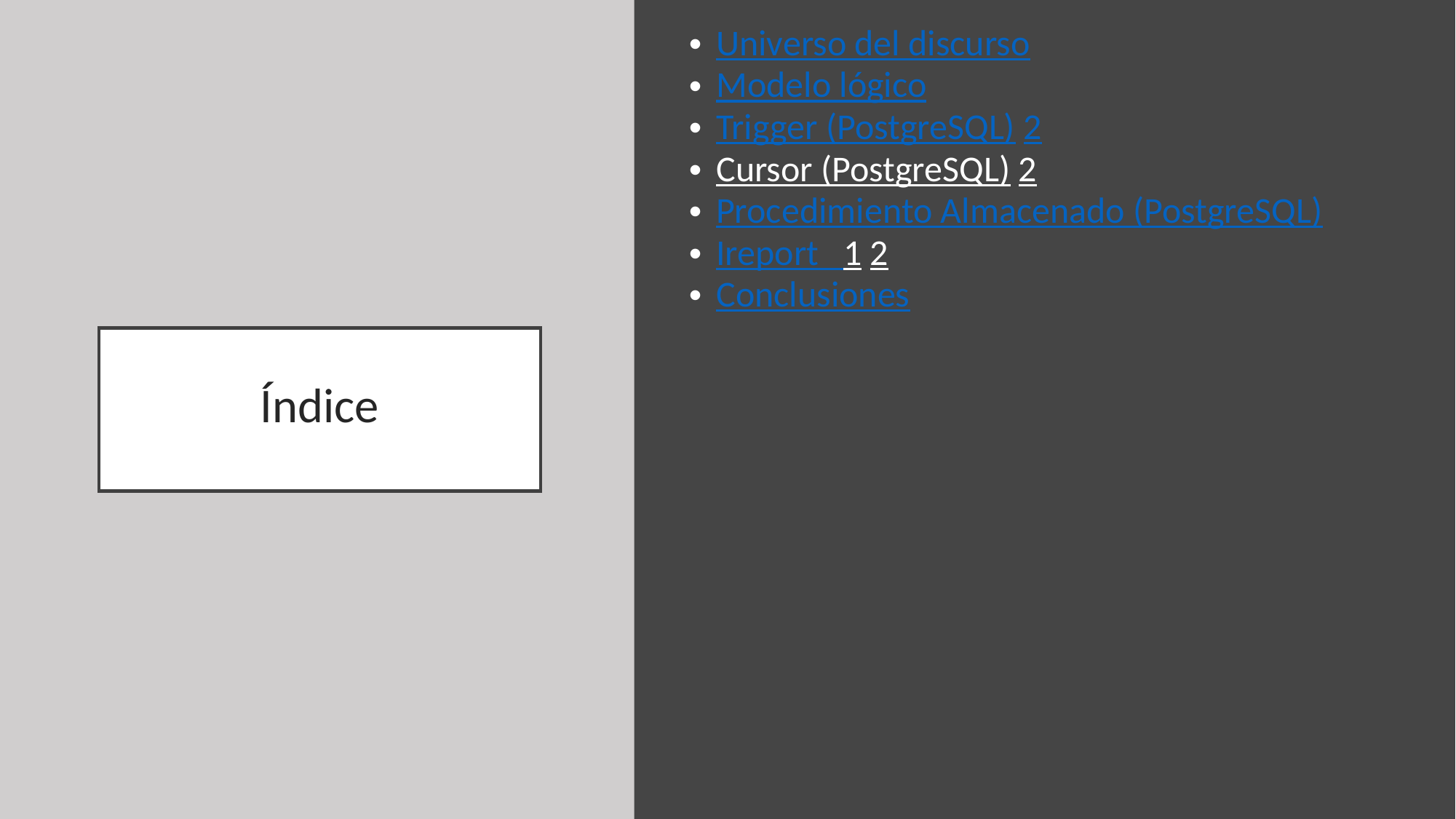

Universo del discurso
Modelo lógico
Trigger (PostgreSQL) 2
Cursor (PostgreSQL) 2
Procedimiento Almacenado (PostgreSQL)
Ireport   1 2
Conclusiones
# Índice